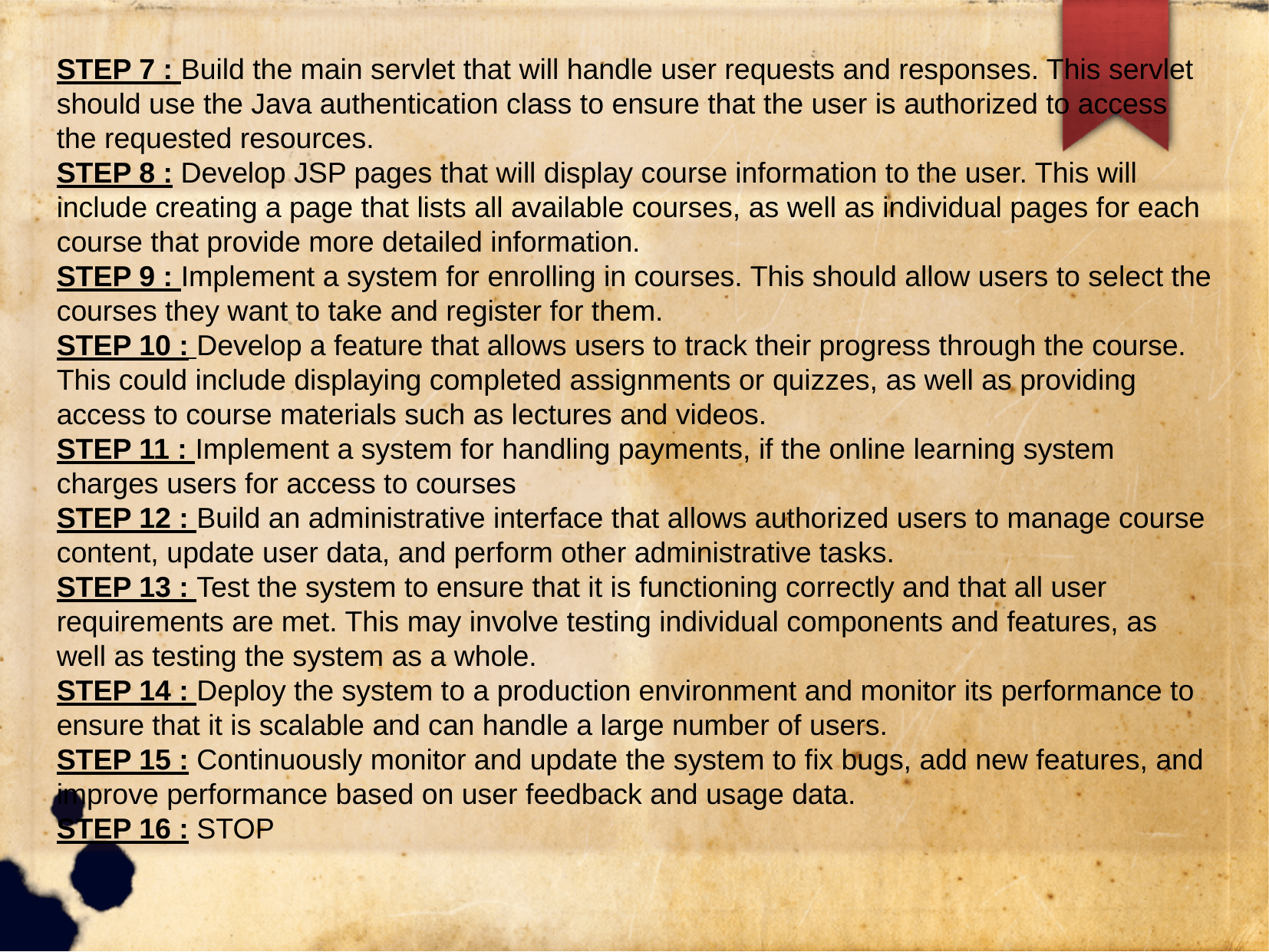

STEP 7 : Build the main servlet that will handle user requests and responses. This servlet should use the Java authentication class to ensure that the user is authorized to access the requested resources.
STEP 8 : Develop JSP pages that will display course information to the user. This will include creating a page that lists all available courses, as well as individual pages for each course that provide more detailed information.
STEP 9 : Implement a system for enrolling in courses. This should allow users to select the courses they want to take and register for them.
STEP 10 : Develop a feature that allows users to track their progress through the course. This could include displaying completed assignments or quizzes, as well as providing access to course materials such as lectures and videos.
STEP 11 : Implement a system for handling payments, if the online learning system charges users for access to courses
STEP 12 : Build an administrative interface that allows authorized users to manage course content, update user data, and perform other administrative tasks.
STEP 13 : Test the system to ensure that it is functioning correctly and that all user requirements are met. This may involve testing individual components and features, as well as testing the system as a whole.
STEP 14 : Deploy the system to a production environment and monitor its performance to ensure that it is scalable and can handle a large number of users.
STEP 15 : Continuously monitor and update the system to fix bugs, add new features, and improve performance based on user feedback and usage data.
STEP 16 : STOP